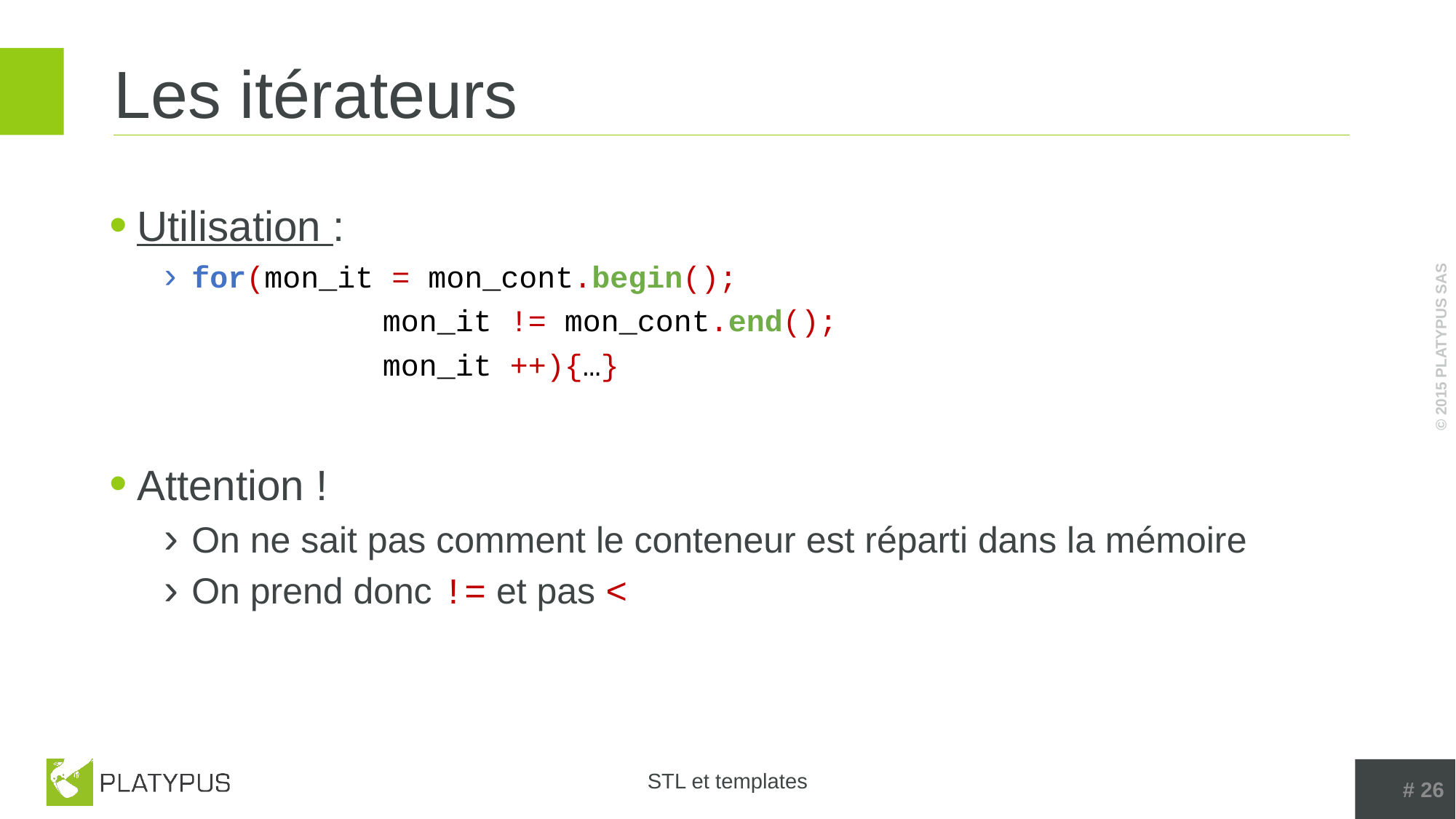

# Les itérateurs
Utilisation :
for(mon_it = mon_cont.begin();
		mon_it != mon_cont.end();
		mon_it ++){…}

Attention !
On ne sait pas comment le conteneur est réparti dans la mémoire
On prend donc != et pas <

# 26
STL et templates